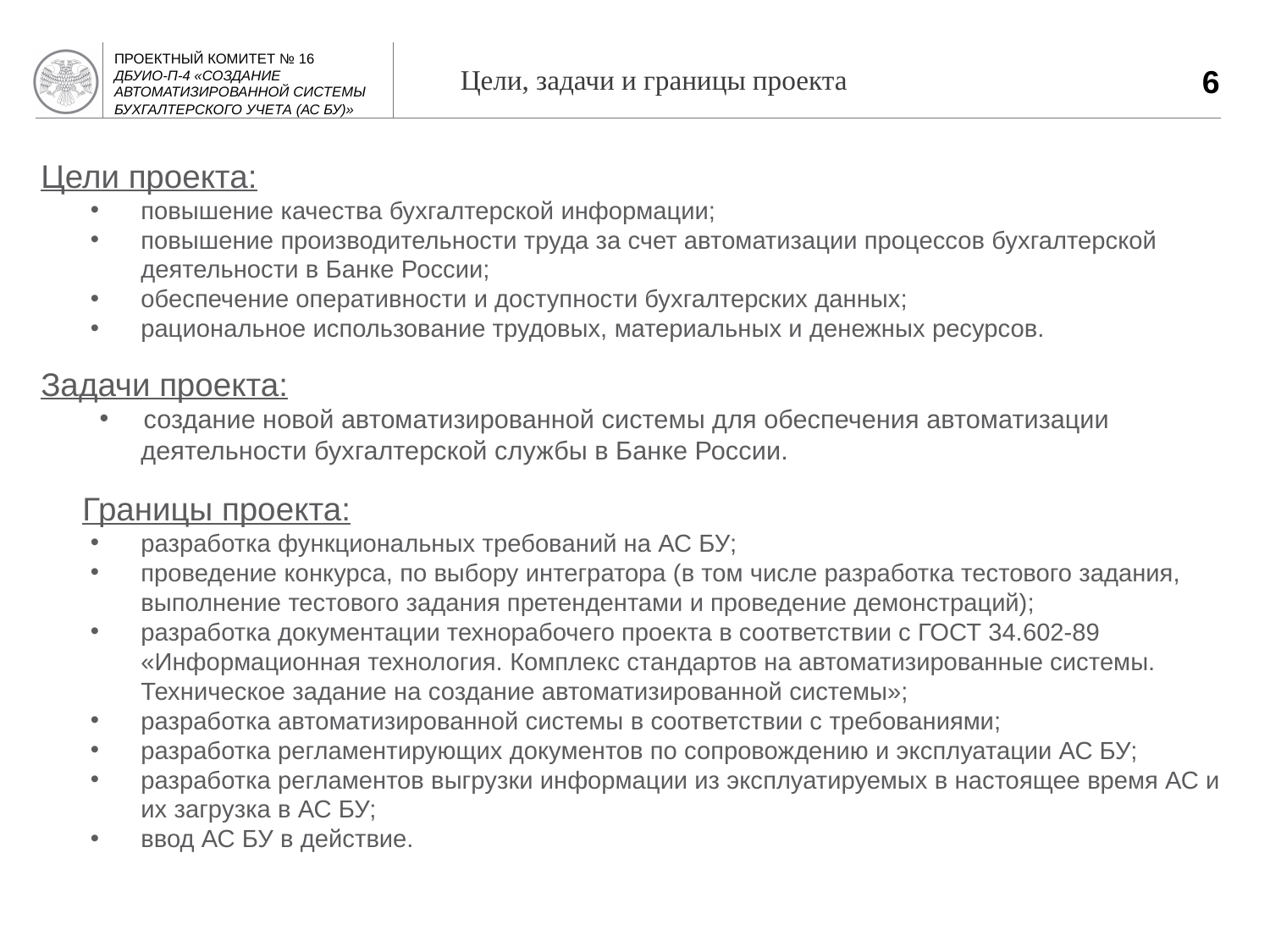

6
# Цели, задачи и границы проекта
Цели проекта:
повышение качества бухгалтерской информации;
повышение производительности труда за счет автоматизации процессов бухгалтерской
деятельности в Банке России;
обеспечение оперативности и доступности бухгалтерских данных;
рациональное использование трудовых, материальных и денежных ресурсов.

Задачи проекта:
создание новой автоматизированной системы для обеспечения автоматизации
деятельности бухгалтерской службы в Банке России.

Границы проекта:
разработка функциональных требований на АС БУ;
проведение конкурса, по выбору интегратора (в том числе разработка тестового задания,
выполнение тестового задания претендентами и проведение демонстраций);
разработка документации технорабочего проекта в соответствии с ГОСТ 34.602-89
«Информационная технология. Комплекс стандартов на автоматизированные системы.
Техническое задание на создание автоматизированной системы»;
разработка автоматизированной системы в соответствии с требованиями;
разработка регламентирующих документов по сопровождению и эксплуатации АС БУ;
разработка регламентов выгрузки информации из эксплуатируемых в настоящее время АС и
их загрузка в АС БУ;
ввод АС БУ в действие.